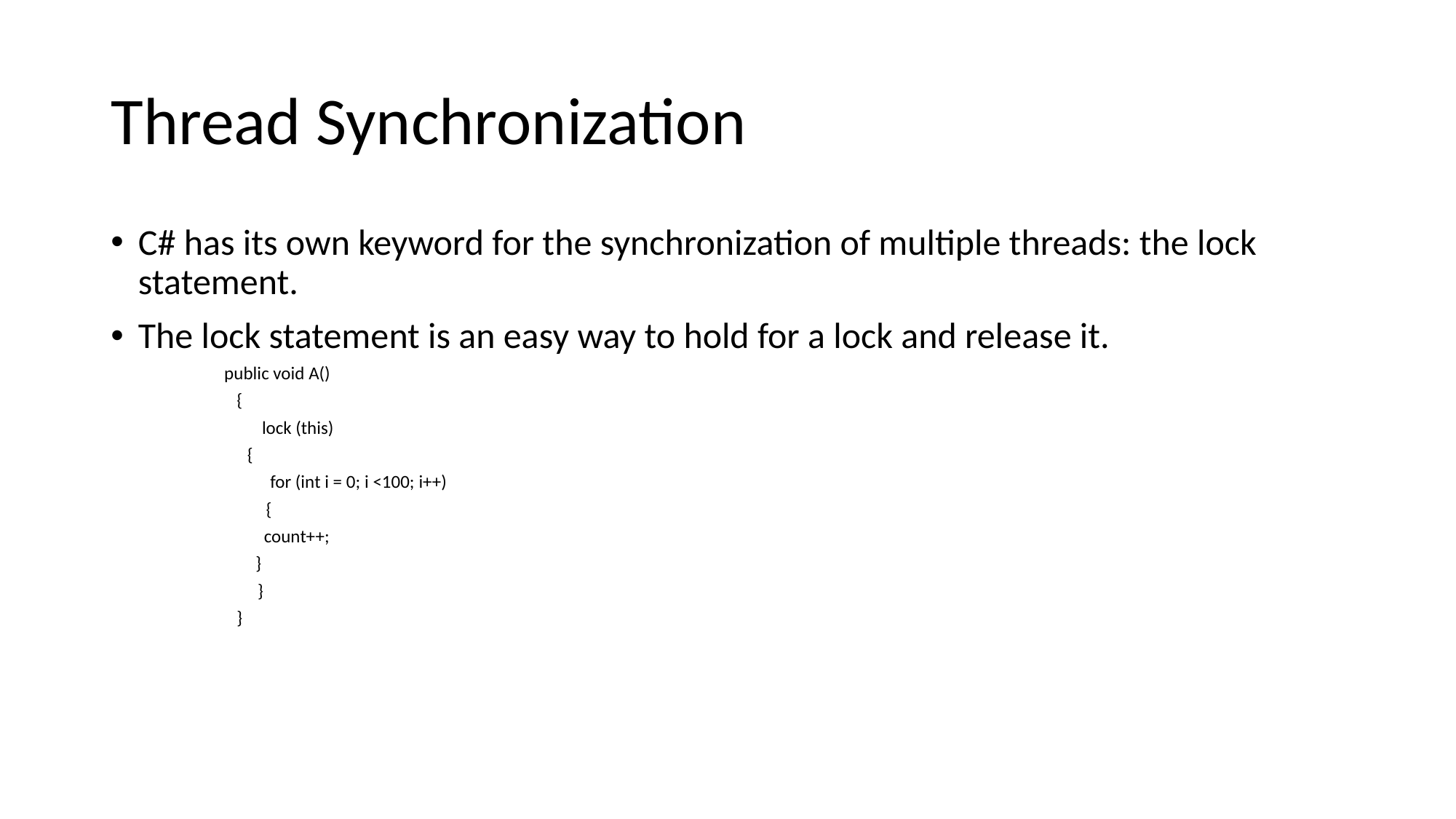

# Thread Synchronization
C# has its own keyword for the synchronization of multiple threads: the lock statement.
The lock statement is an easy way to hold for a lock and release it.
 public void A()
    {
          lock (this)
	{
            for (int i = 0; i <100; i++)
           {
	    count++;
	  }
         }
    }